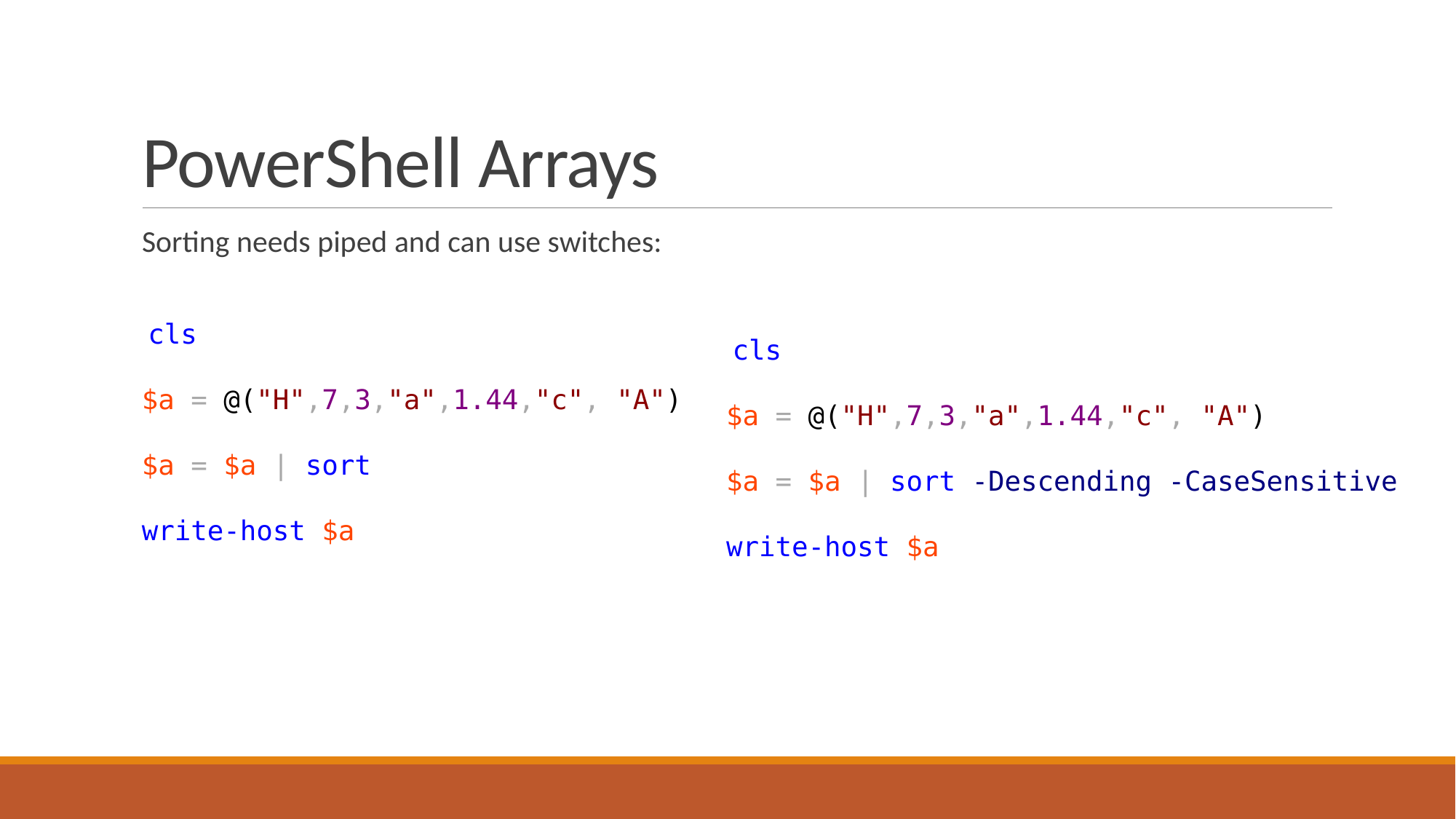

# PowerShell Arrays
Sorting needs piped and can use switches:
 cls

$a = @("H",7,3,"a",1.44,"c", "A")

$a = $a | sort

write-host $a

 cls

$a = @("H",7,3,"a",1.44,"c", "A")

$a = $a | sort -Descending -CaseSensitive

write-host $a